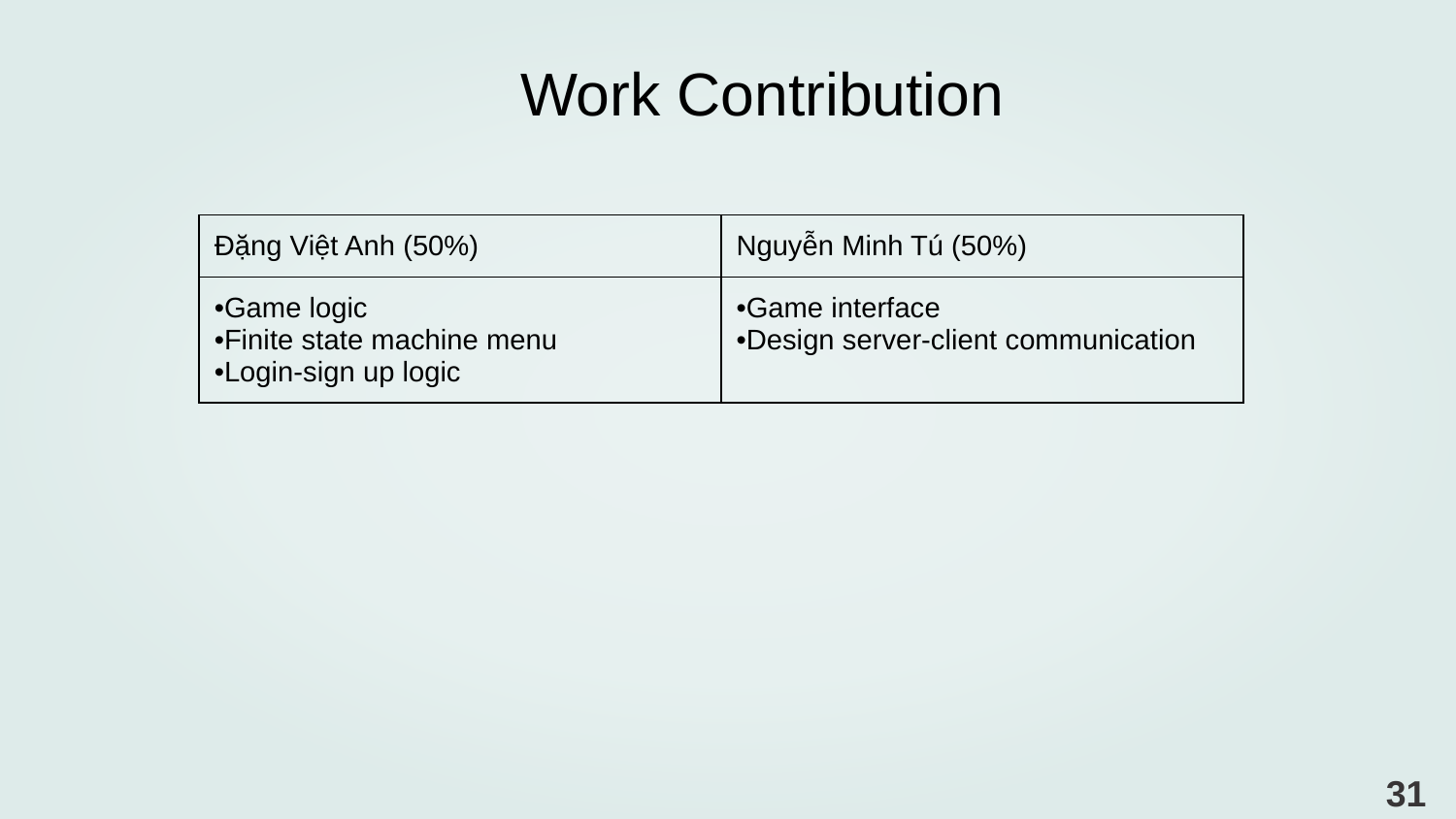

Work Contribution
| Đặng Việt Anh (50%) | Nguyễn Minh Tú (50%) |
| --- | --- |
| Game logic Finite state machine menu Login-sign up logic | Game interface Design server-client communication |

31